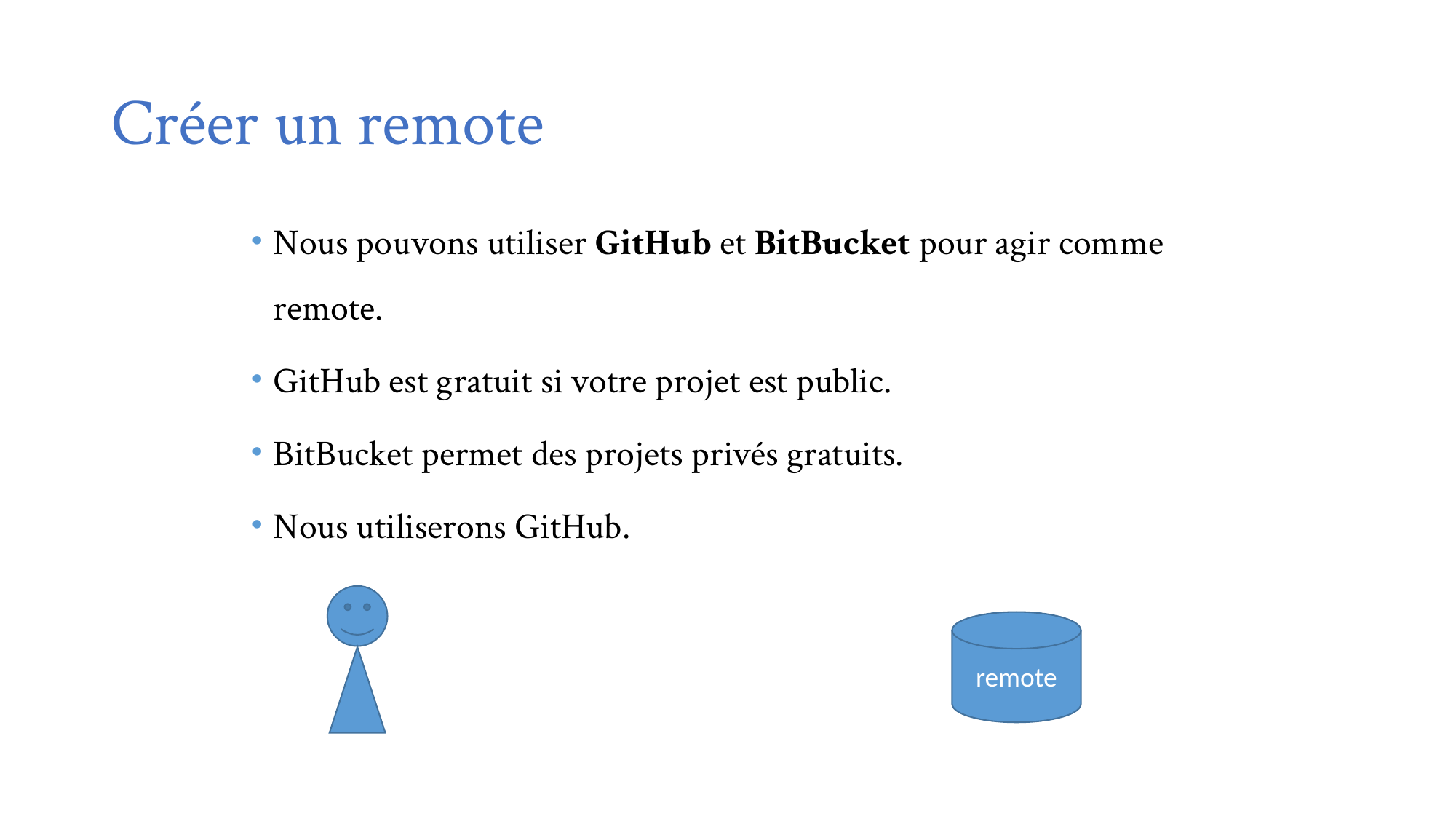

# Créer un remote
Nous pouvons utiliser GitHub et BitBucket pour agir comme remote.
GitHub est gratuit si votre projet est public.
BitBucket permet des projets privés gratuits.
Nous utiliserons GitHub.

remote